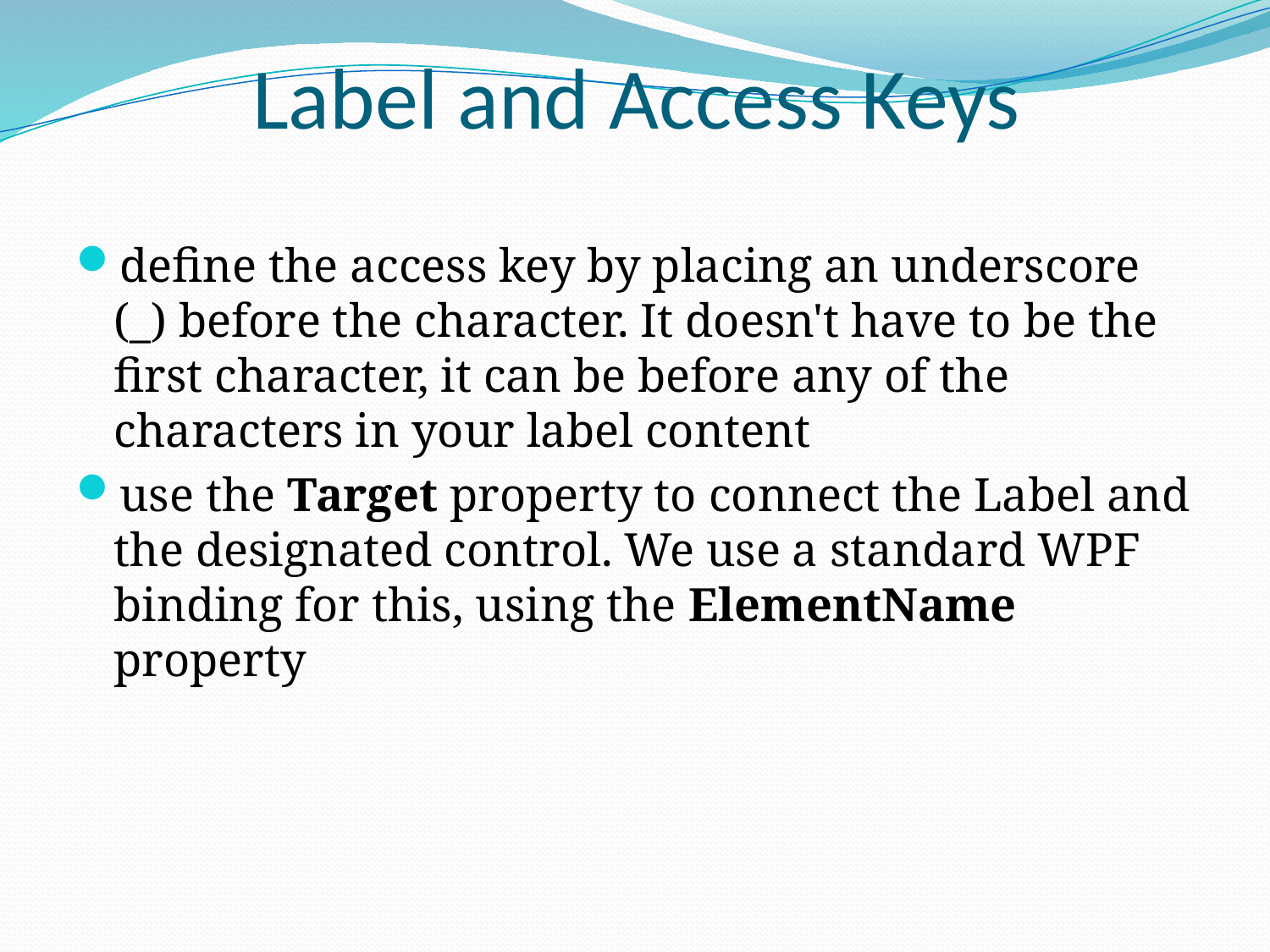

# Label and Access Keys

define the access key by placing an underscore (_) before the character. It doesn't have to be the first character, it can be before any of the characters in your label content
use the Target property to connect the Label and the designated control. We use a standard WPF binding for this, using the ElementName property